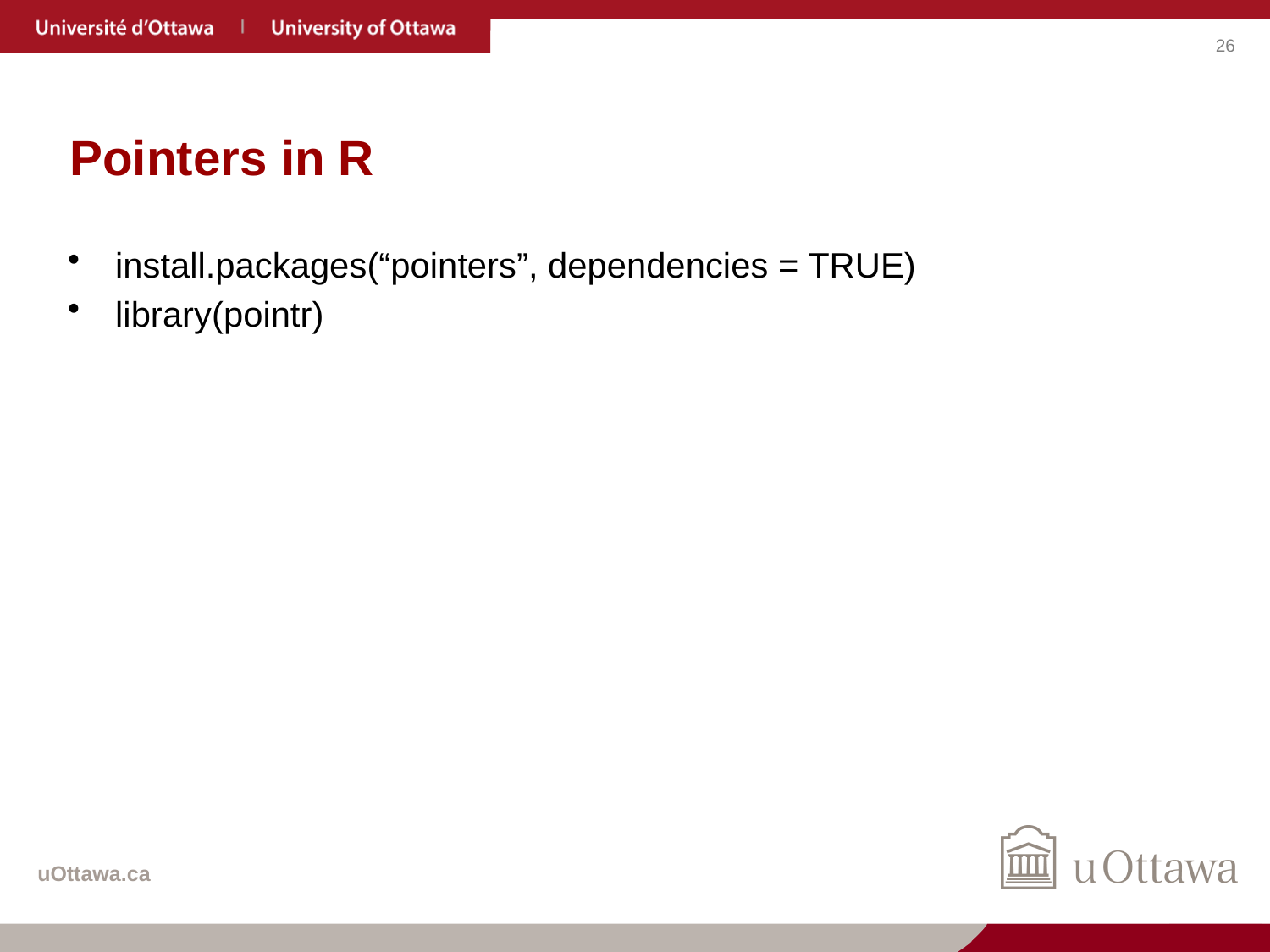

# Pointers in R
install.packages(“pointers”, dependencies = TRUE)
library(pointr)